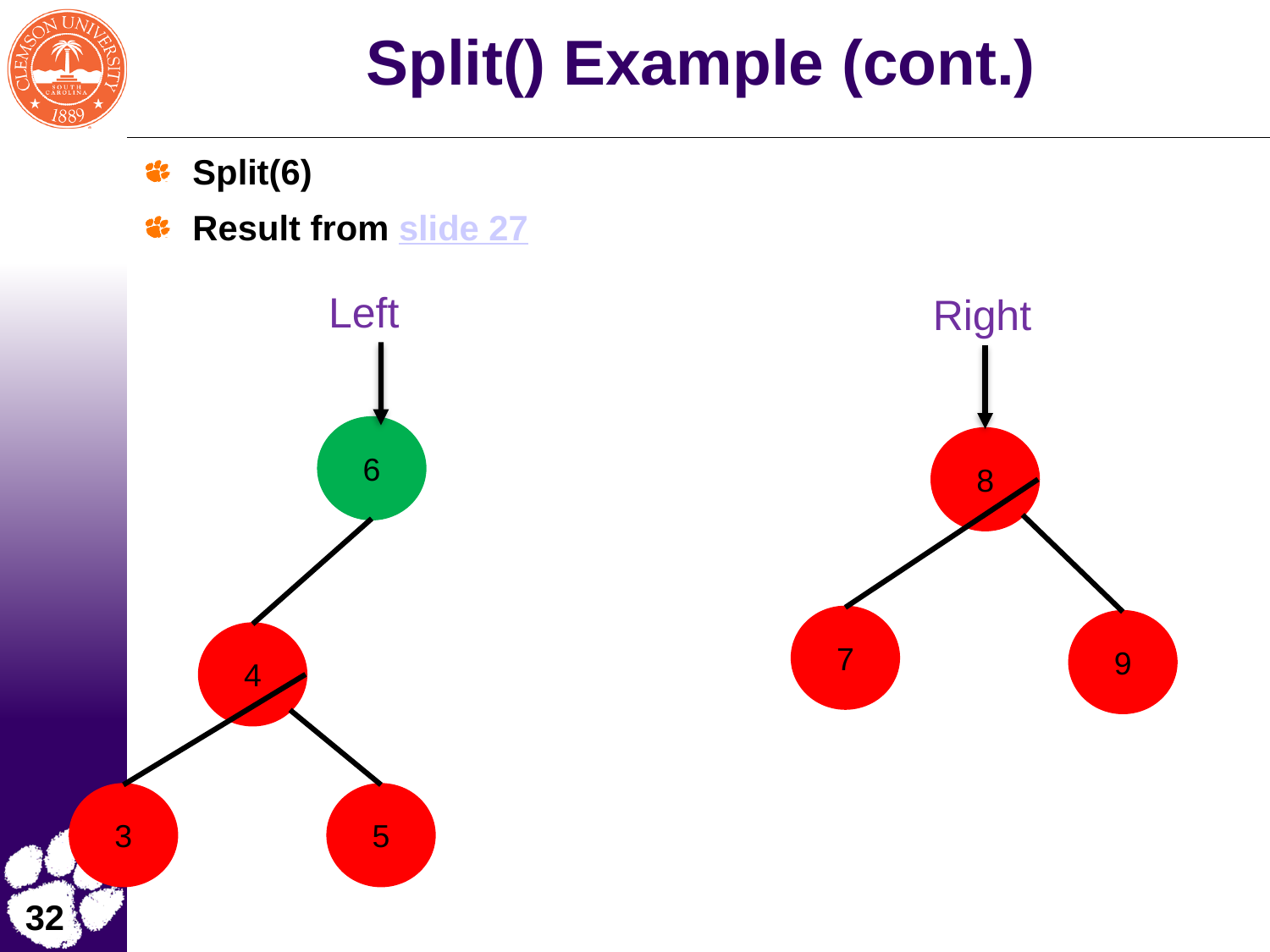

# Split() Example (cont.)
Split(6)
Result from slide 27
Left
Right
6
8
7
9
4
5
3